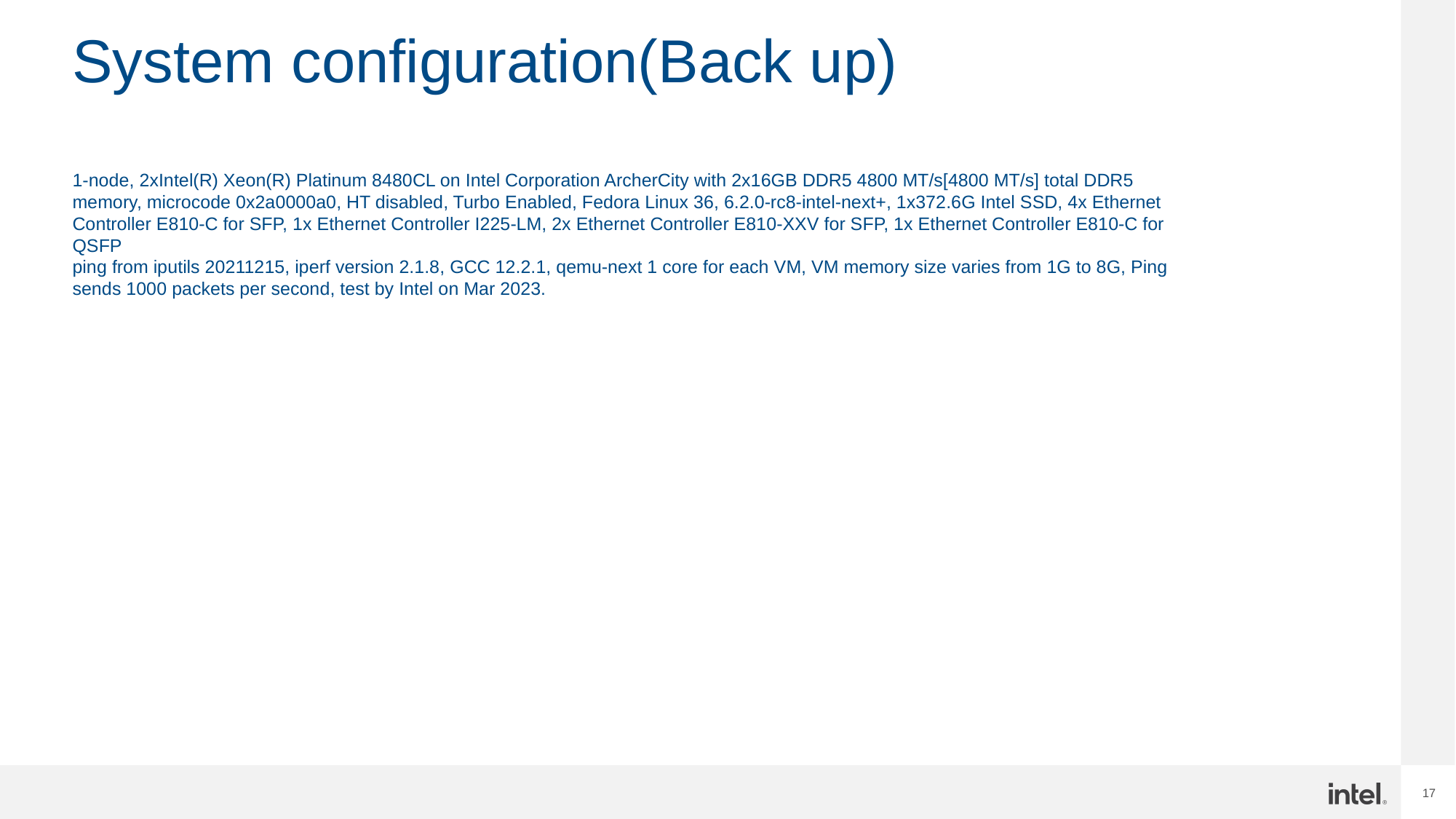

# System configuration(Back up)
1-node, 2xIntel(R) Xeon(R) Platinum 8480CL on Intel Corporation ArcherCity with 2x16GB DDR5 4800 MT/s[4800 MT/s] total DDR5 memory, microcode 0x2a0000a0, HT disabled, Turbo Enabled, Fedora Linux 36, 6.2.0-rc8-intel-next+, 1x372.6G Intel SSD, 4x Ethernet Controller E810-C for SFP, 1x Ethernet Controller I225-LM, 2x Ethernet Controller E810-XXV for SFP, 1x Ethernet Controller E810-C for QSFP
ping from iputils 20211215, iperf version 2.1.8, GCC 12.2.1, qemu-next 1 core for each VM, VM memory size varies from 1G to 8G, Ping sends 1000 packets per second, test by Intel on Mar 2023.